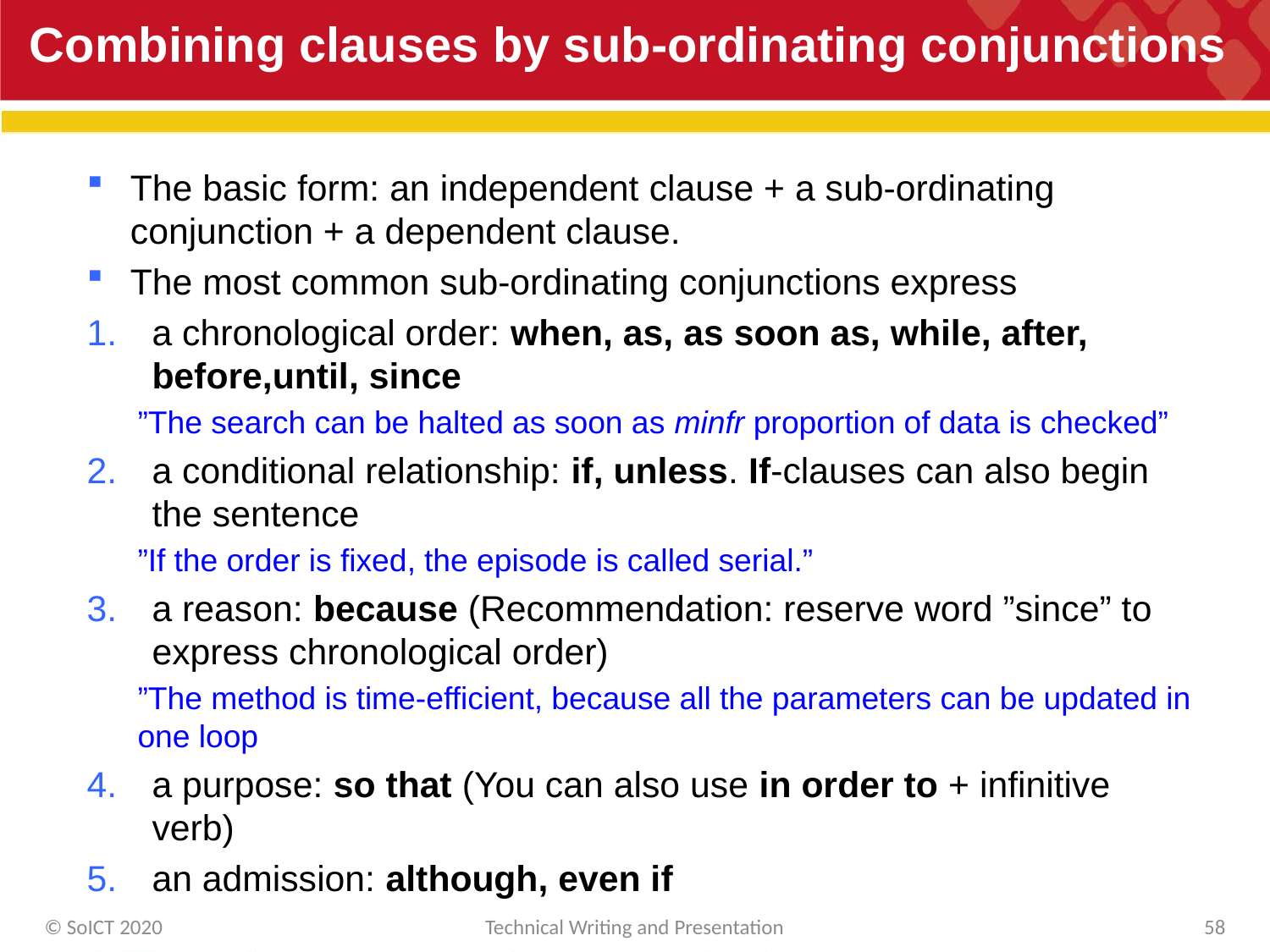

# Combining clauses by sub-ordinating conjunctions
The basic form: an independent clause + a sub-ordinating conjunction + a dependent clause.
The most common sub-ordinating conjunctions express
a chronological order: when, as, as soon as, while, after, before,until, since
”The search can be halted as soon as minfr proportion of data is checked”
a conditional relationship: if, unless. If-clauses can also begin the sentence
”If the order is fixed, the episode is called serial.”
a reason: because (Recommendation: reserve word ”since” to express chronological order)
”The method is time-efficient, because all the parameters can be updated in one loop
a purpose: so that (You can also use in order to + infinitive verb)
an admission: although, even if
© SoICT 2020
Technical Writing and Presentation
58